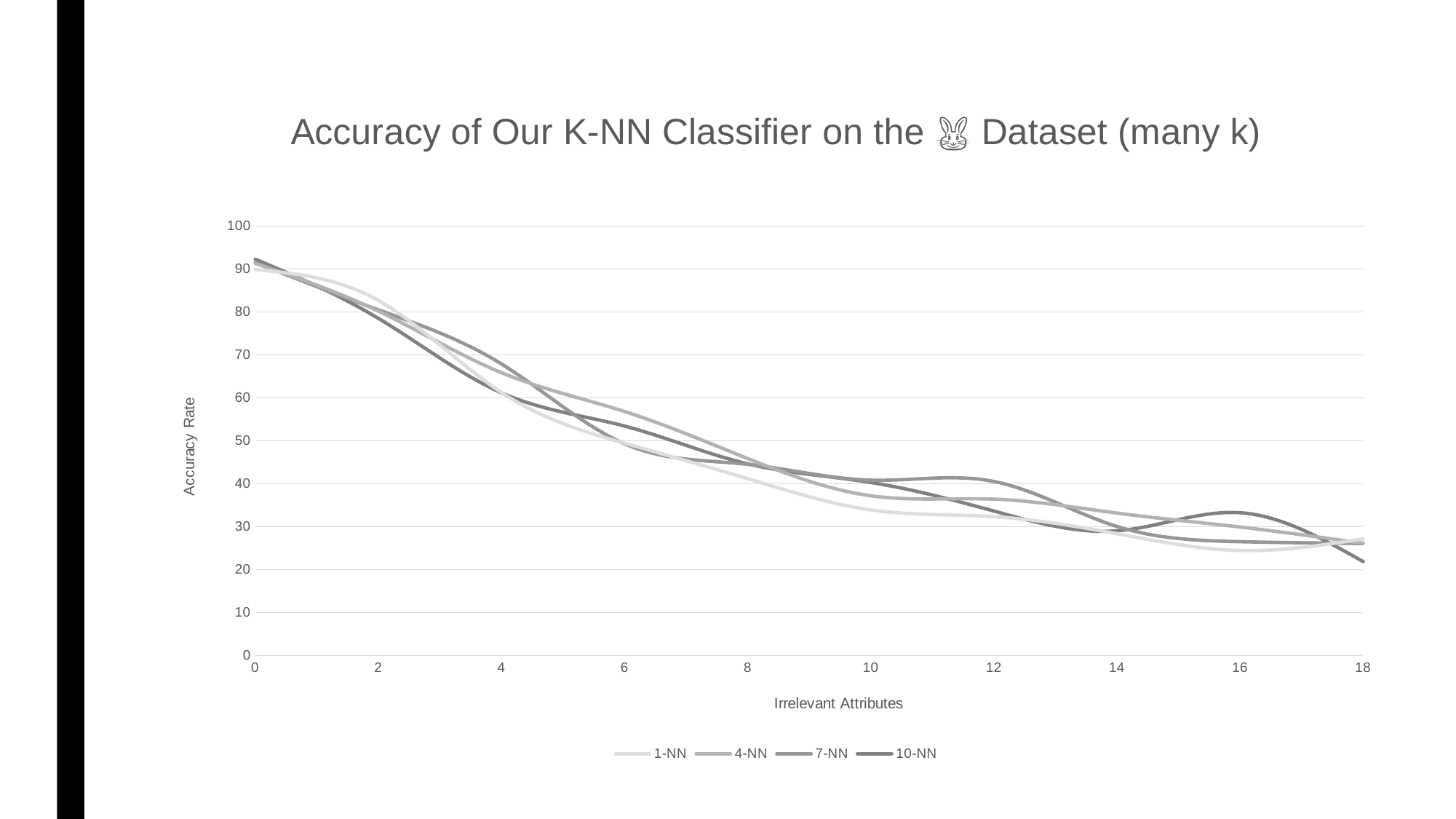

### Chart: Accuracy of Our K-NN Classifier on the 🐰 Dataset (many k)

| Category |  |  |  |  |
|---|---|---|---|---|